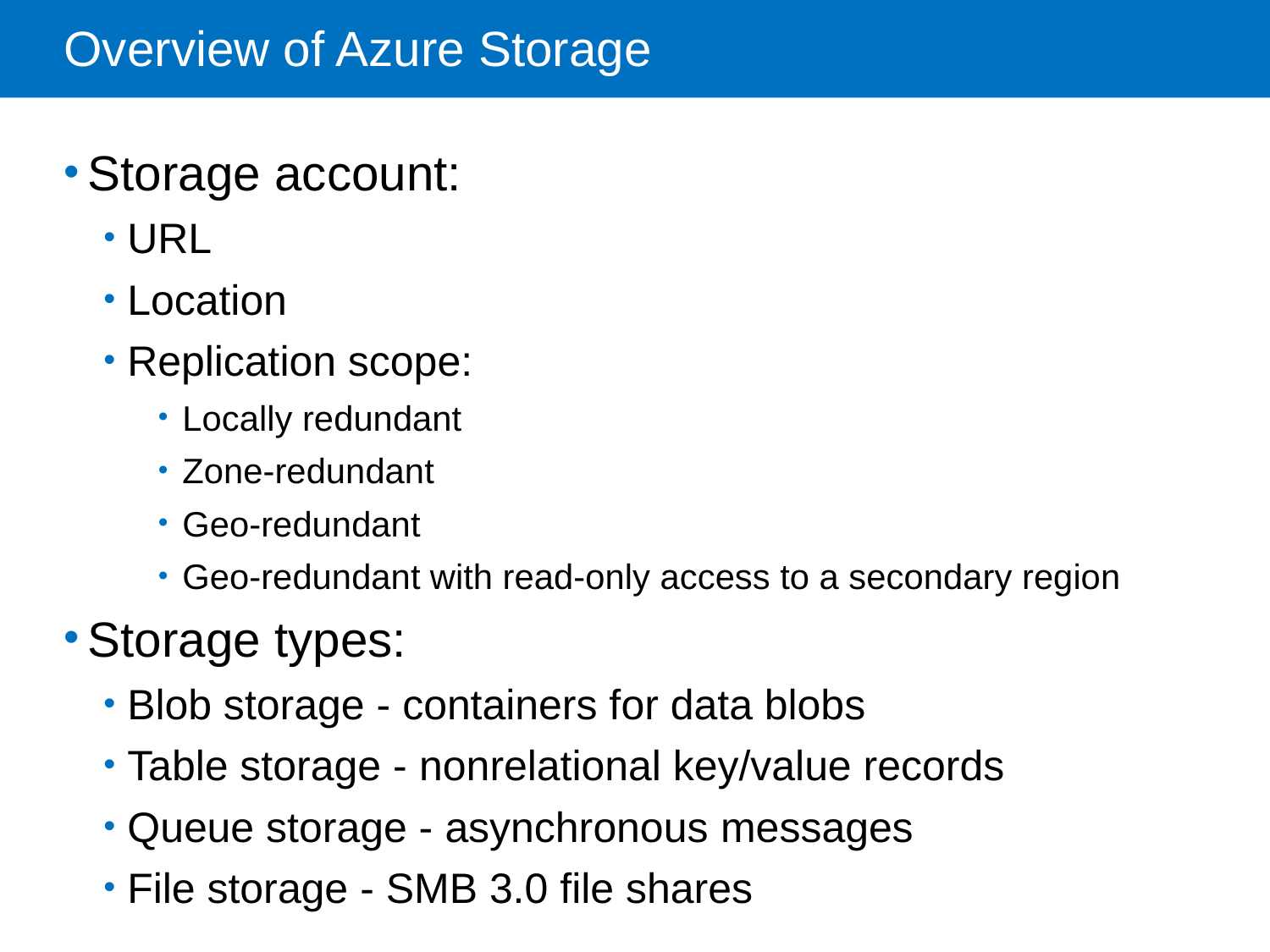

# Overview of Azure Storage
Storage account:
URL
Location
Replication scope:
Locally redundant
Zone-redundant
Geo-redundant
Geo-redundant with read-only access to a secondary region
Storage types:
Blob storage - containers for data blobs
Table storage - nonrelational key/value records
Queue storage - asynchronous messages
File storage - SMB 3.0 file shares